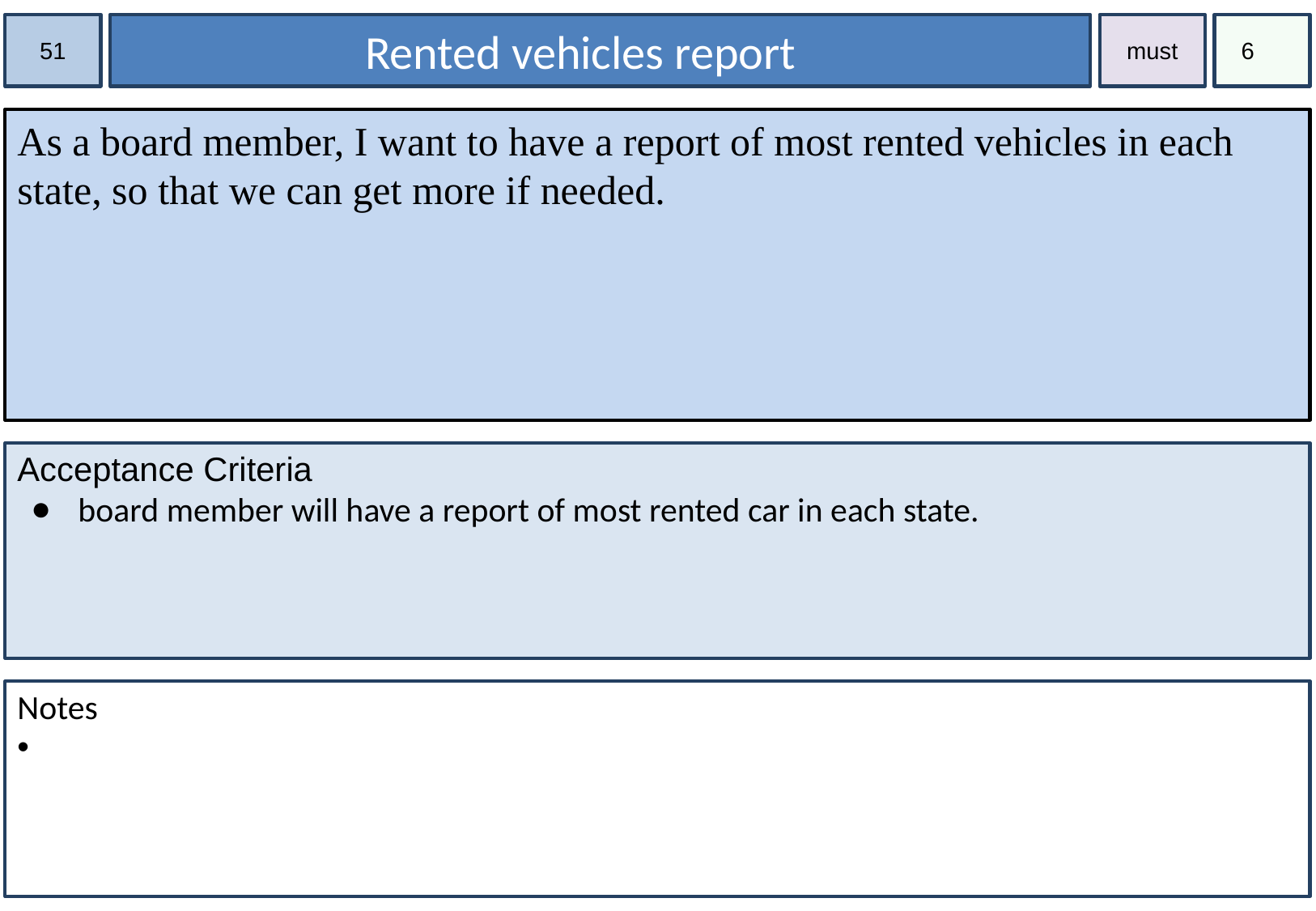

51
Rented vehicles report
must
    6
As a board member, I want to have a report of most rented vehicles in each state, so that we can get more if needed.
Acceptance Criteria
board member will have a report of most rented car in each state.

Notes